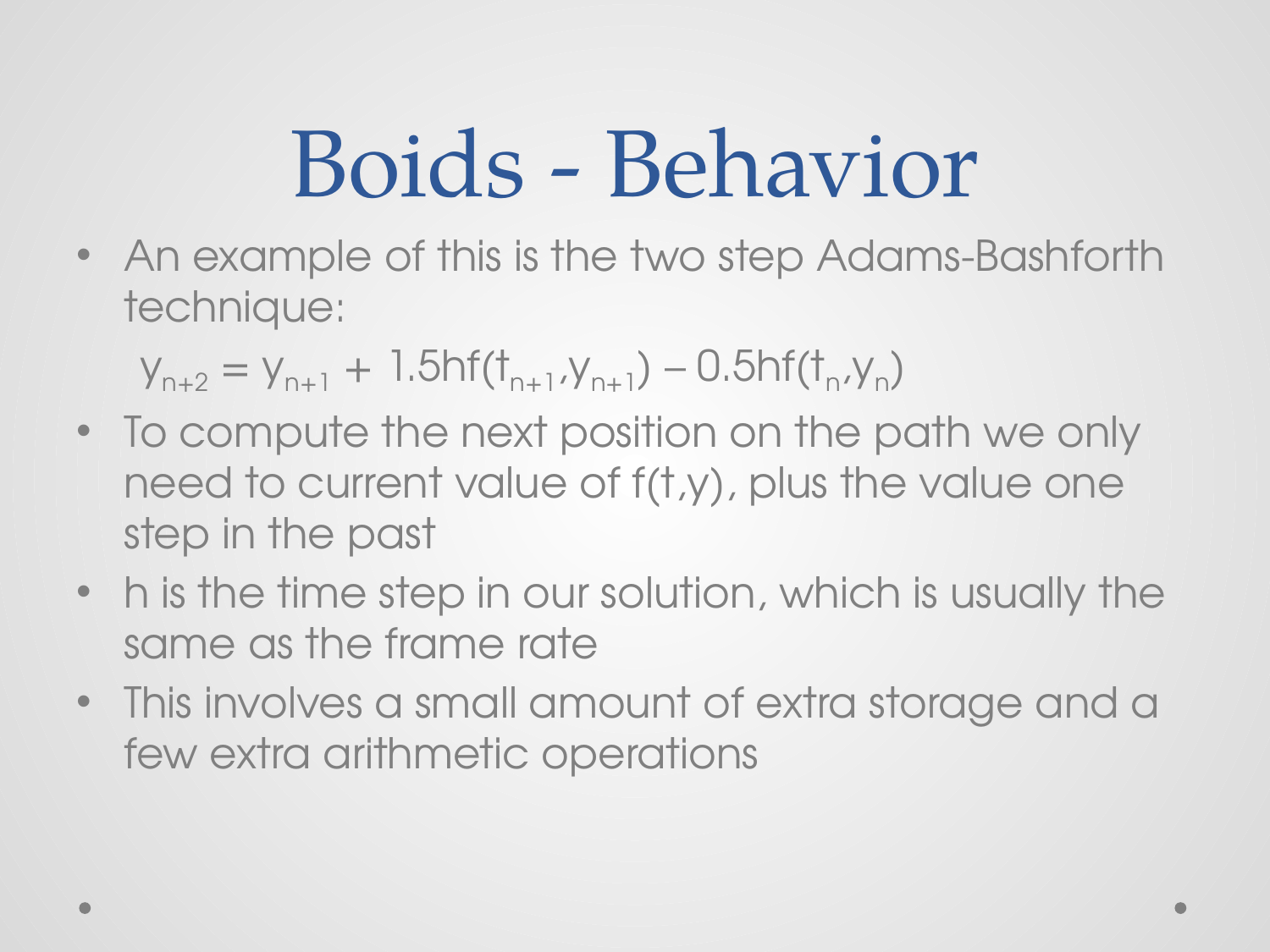

# Boids - Behavior
An example of this is the two step Adams-Bashforth technique:
yn+2 = yn+1 + 1.5hf(tn+1,yn+1) – 0.5hf(tn,yn)
To compute the next position on the path we only need to current value of f(t,y), plus the value one step in the past
h is the time step in our solution, which is usually the same as the frame rate
This involves a small amount of extra storage and a few extra arithmetic operations